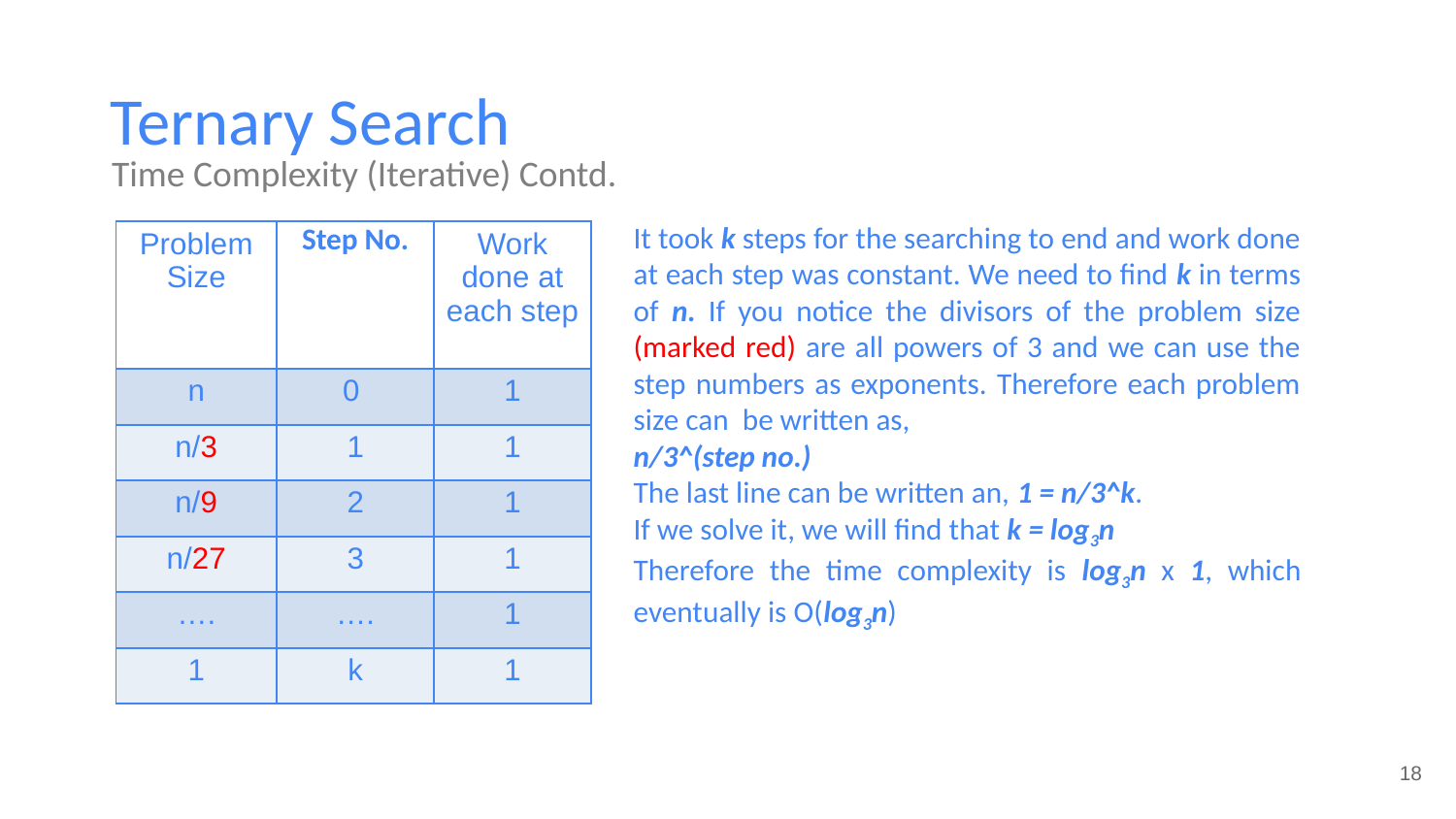

Ternary Search
Time Complexity (Iterative) Contd.
It took k steps for the searching to end and work done at each step was constant. We need to find k in terms of n. If you notice the divisors of the problem size (marked red) are all powers of 3 and we can use the step numbers as exponents. Therefore each problem size can  be written as,
n/3^(step no.)
The last line can be written an, 1 = n/3^k.
If we solve it, we will find that k = log3n
Therefore the time complexity is log3n x 1, which eventually is O(log3n)

| Problem Size | Step No. | Work done at each step |
| --- | --- | --- |
| n | 0 | 1 |
| n/3 | 1 | 1 |
| n/9 | 2 | 1 |
| n/27 | 3 | 1 |
| …. | …. | 1 |
| 1 | k | 1 |
18